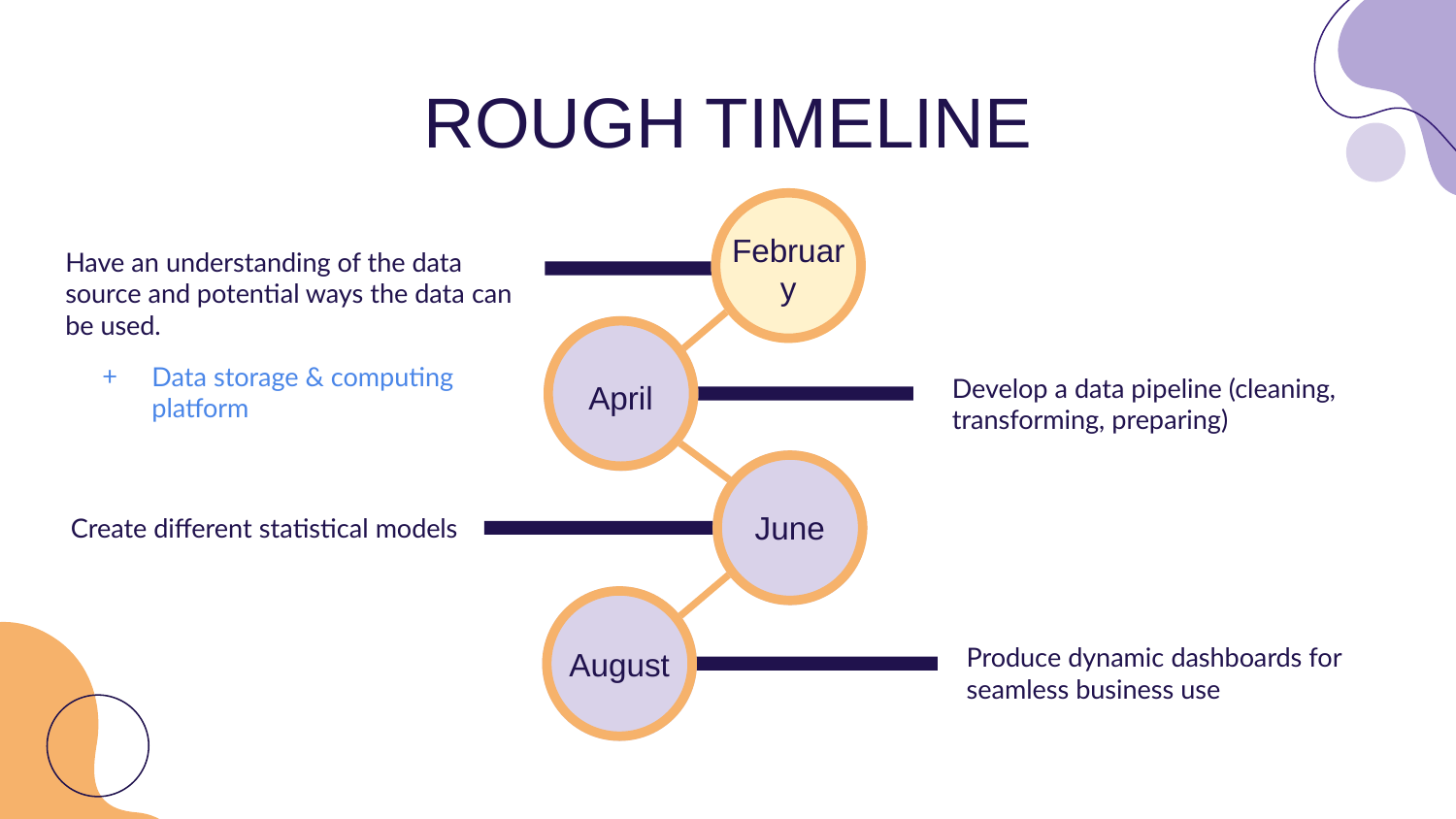

# ROUGH TIMELINE

Have an understanding of the data source and potential ways the data can be used.
February
Data storage & computing platform
Develop a data pipeline (cleaning, transforming, preparing)
April
Create different statistical models
June
Produce dynamic dashboards for seamless business use

August